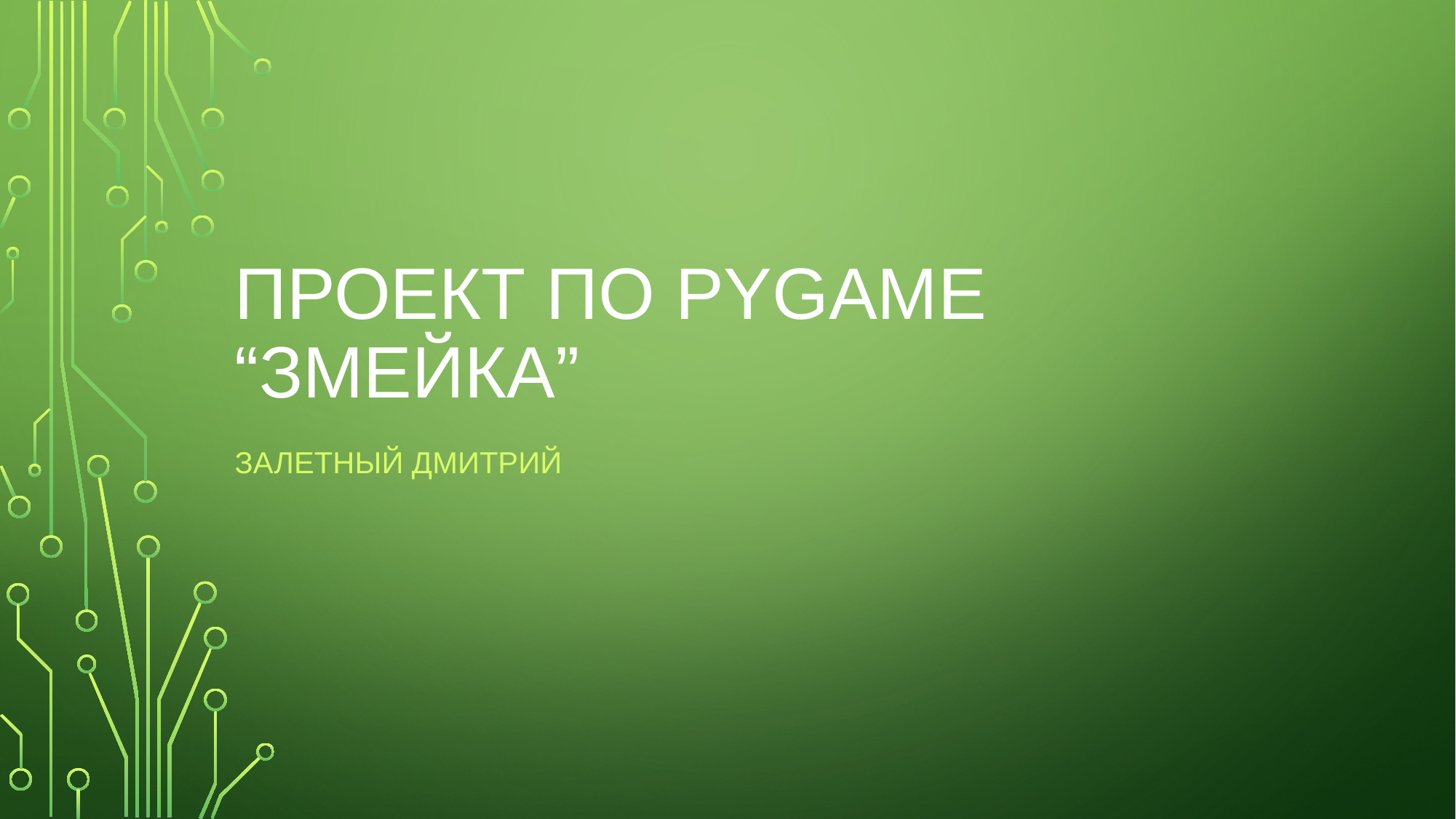

# Проект по Pygame “Змейка”
Залетный дмитрий